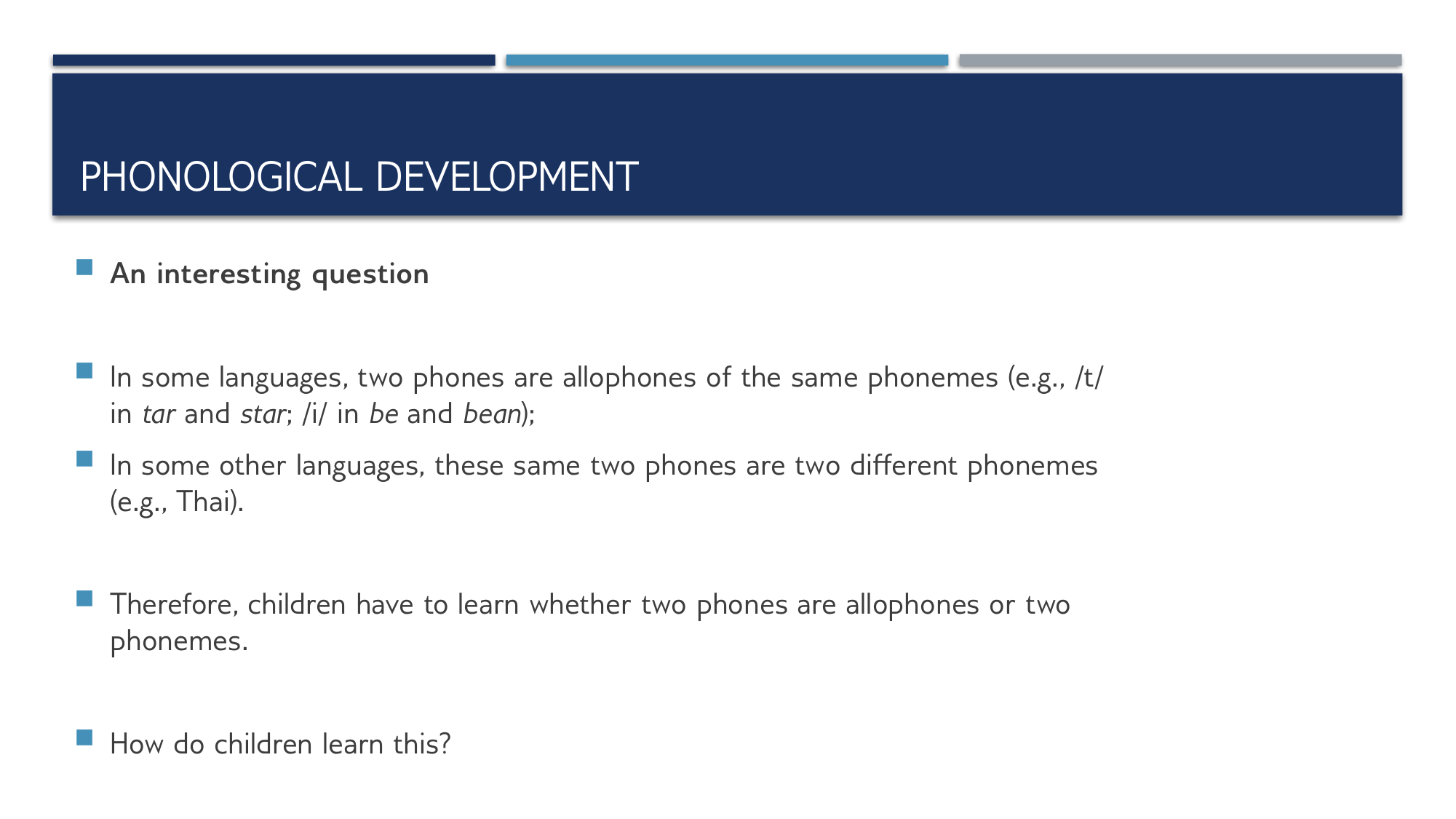

# Phonological development
An interesting question

In some languages, two phones are allophones of the same phonemes (e.g., /t/ in tar and star; /i/ in be and bean);
In some other languages, these same two phones are two different phonemes (e.g., Thai).

Therefore, children have to learn whether two phones are allophones or two phonemes.

How do children learn this?